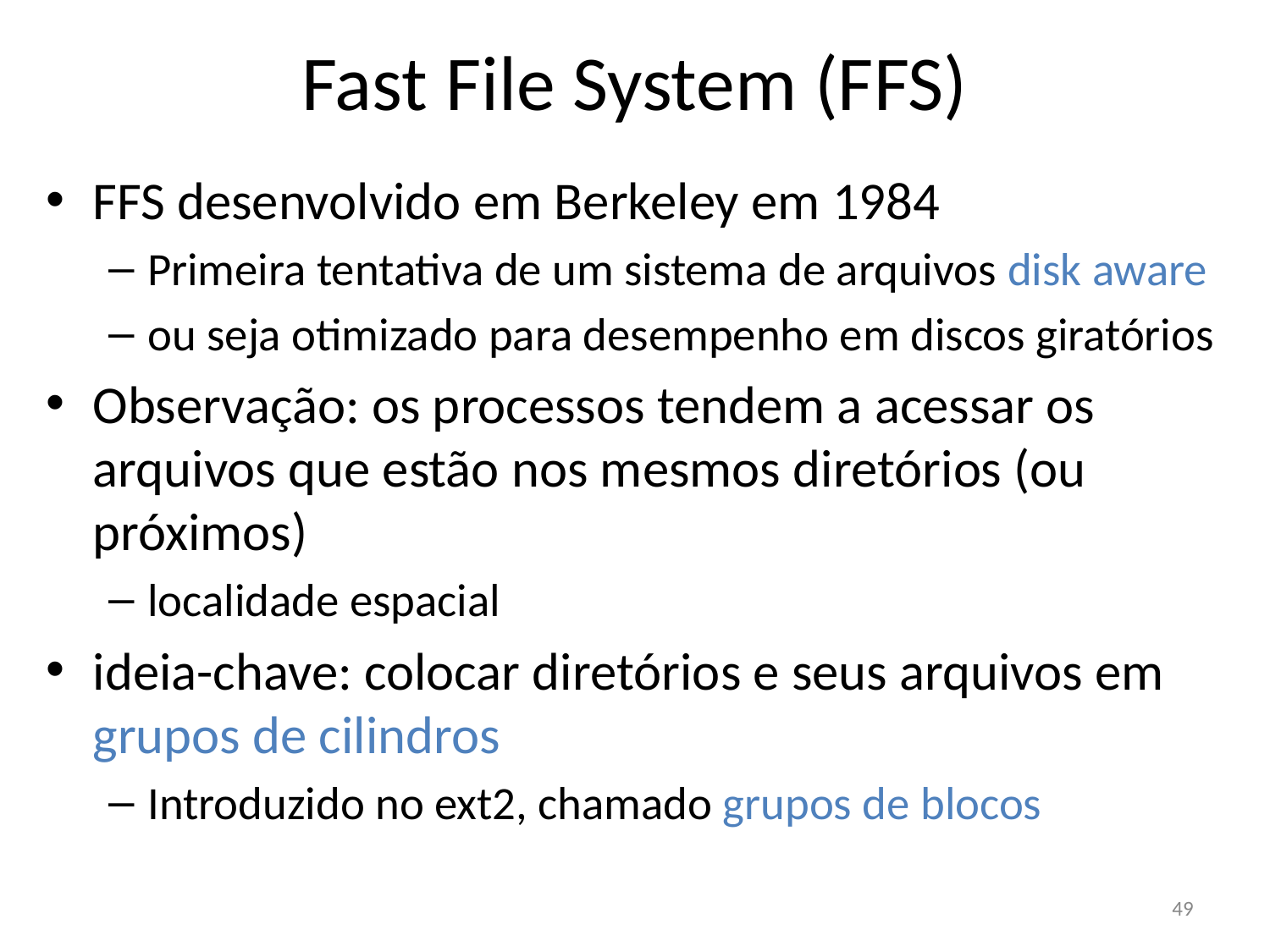

Fast File System (FFS)
FFS desenvolvido em Berkeley em 1984
Primeira tentativa de um sistema de arquivos disk aware
ou seja otimizado para desempenho em discos giratórios
Observação: os processos tendem a acessar os arquivos que estão nos mesmos diretórios (ou próximos)
localidade espacial
ideia-chave: colocar diretórios e seus arquivos em grupos de cilindros
Introduzido no ext2, chamado grupos de blocos

49